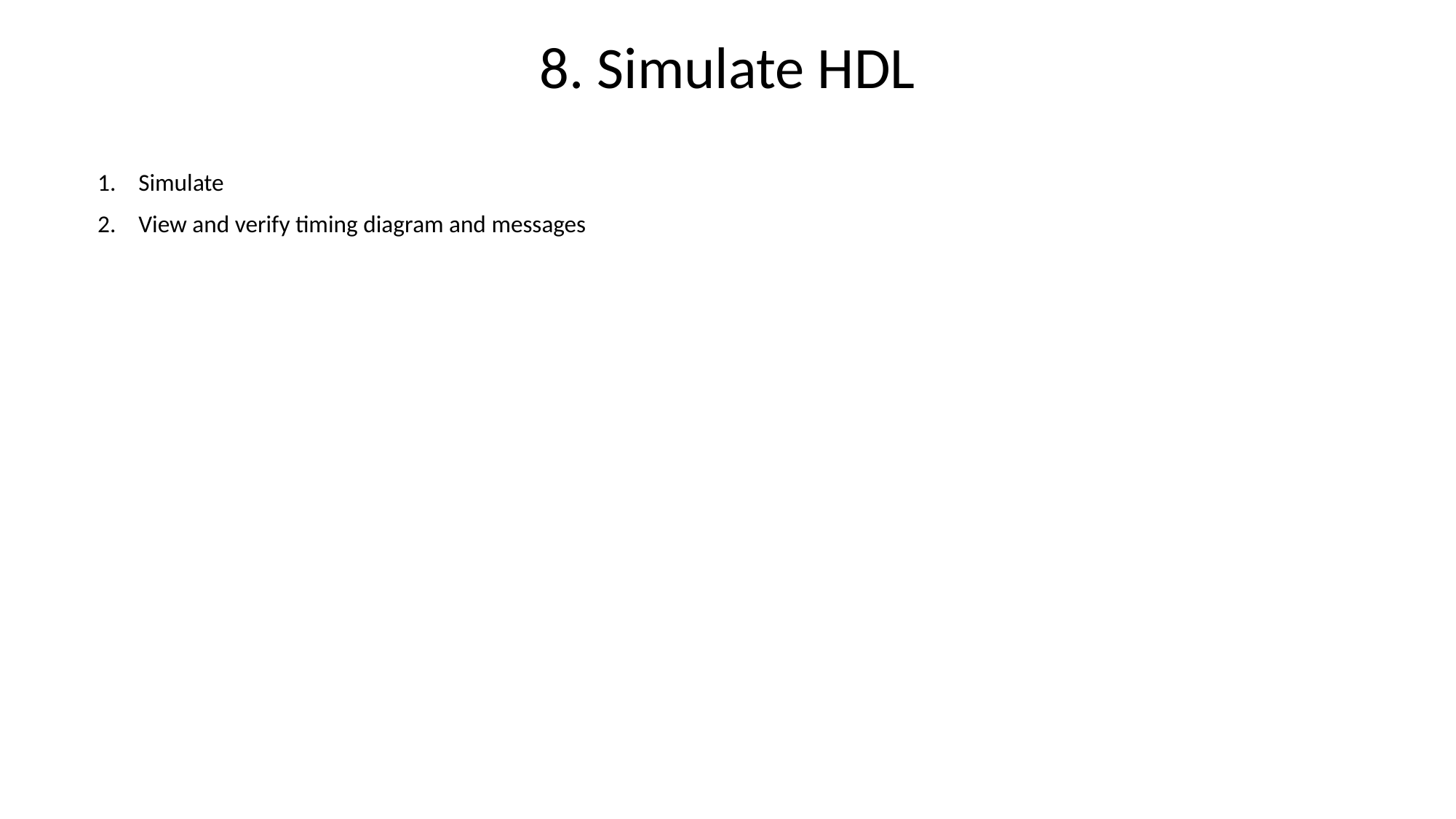

# 8. Simulate HDL
Simulate
View and verify timing diagram and messages